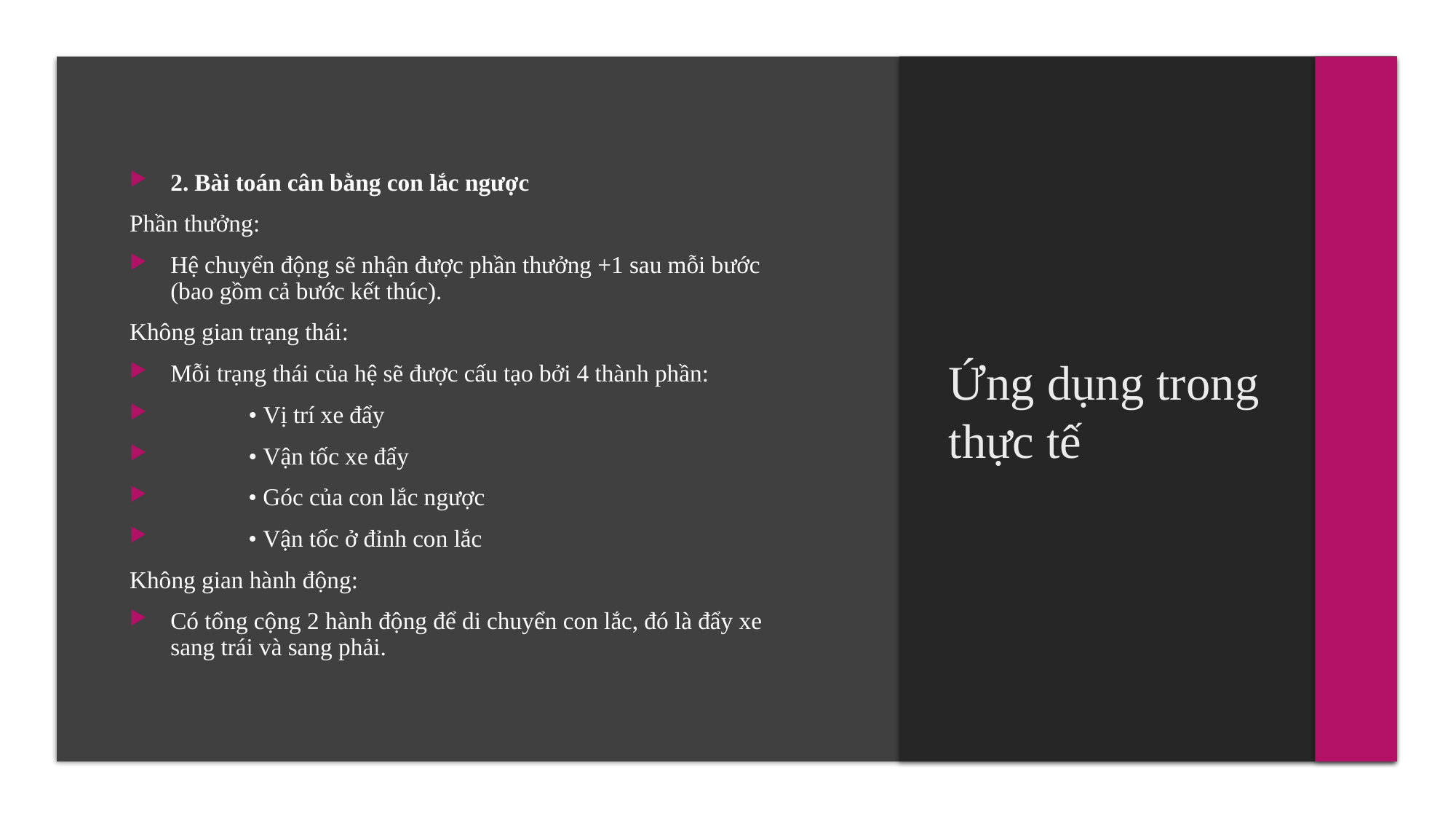

# Ứng dụng trong thực tế
2. Bài toán cân bằng con lắc ngược
Phần thưởng:
Hệ chuyển động sẽ nhận được phần thưởng +1 sau mỗi bước (bao gồm cả bước kết thúc).
Không gian trạng thái:
Mỗi trạng thái của hệ sẽ được cấu tạo bởi 4 thành phần:
             • Vị trí xe đẩy
             • Vận tốc xe đẩy
             • Góc của con lắc ngược
             • Vận tốc ở đỉnh con lắc
Không gian hành động:
Có tổng cộng 2 hành động để di chuyển con lắc, đó là đẩy xe sang trái và sang phải.